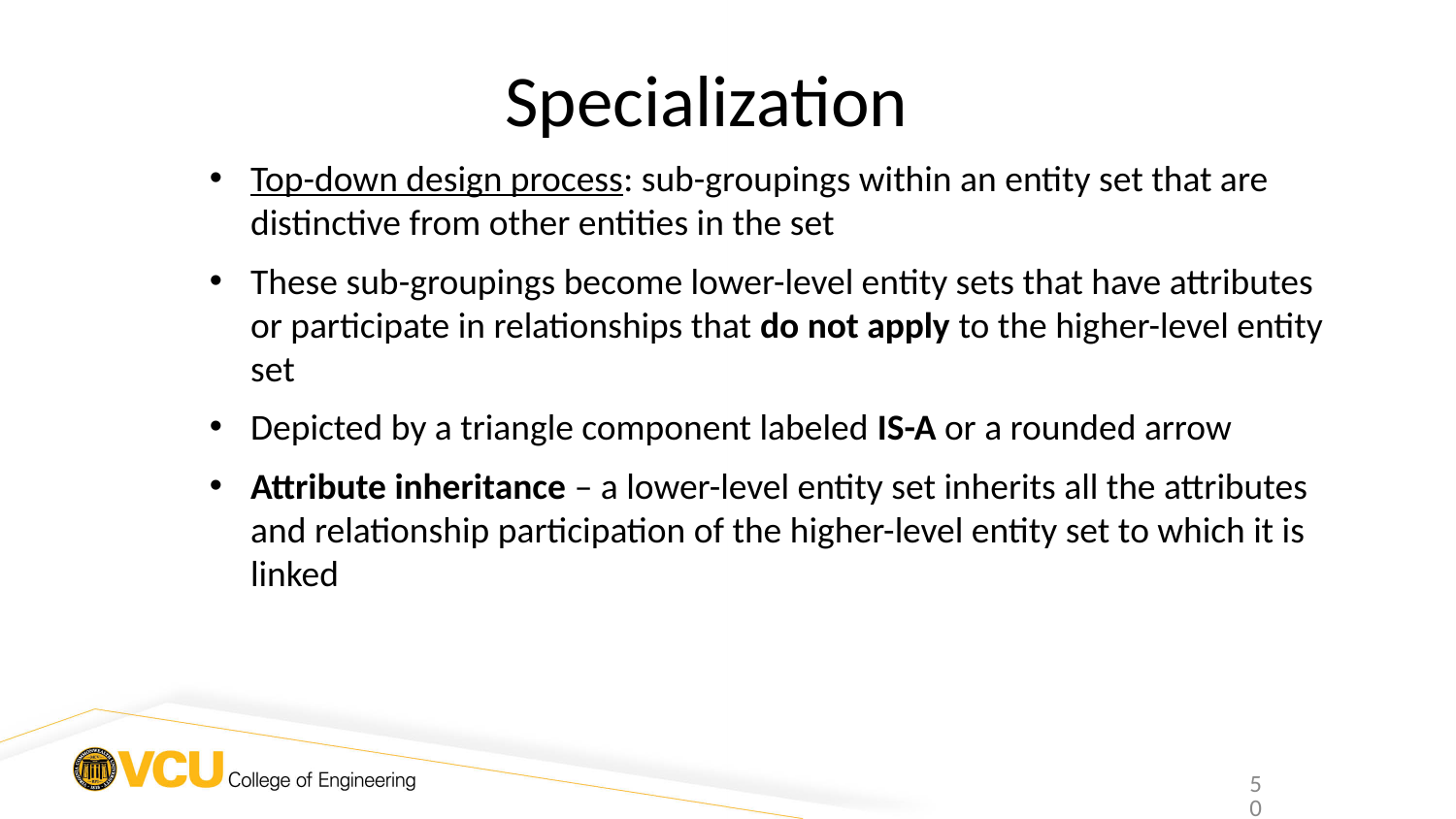

Specialization
Top-down design process: sub-groupings within an entity set that are distinctive from other entities in the set
These sub-groupings become lower-level entity sets that have attributes or participate in relationships that do not apply to the higher-level entity set
Depicted by a triangle component labeled IS-A or a rounded arrow
Attribute inheritance – a lower-level entity set inherits all the attributes and relationship participation of the higher-level entity set to which it is linked
50